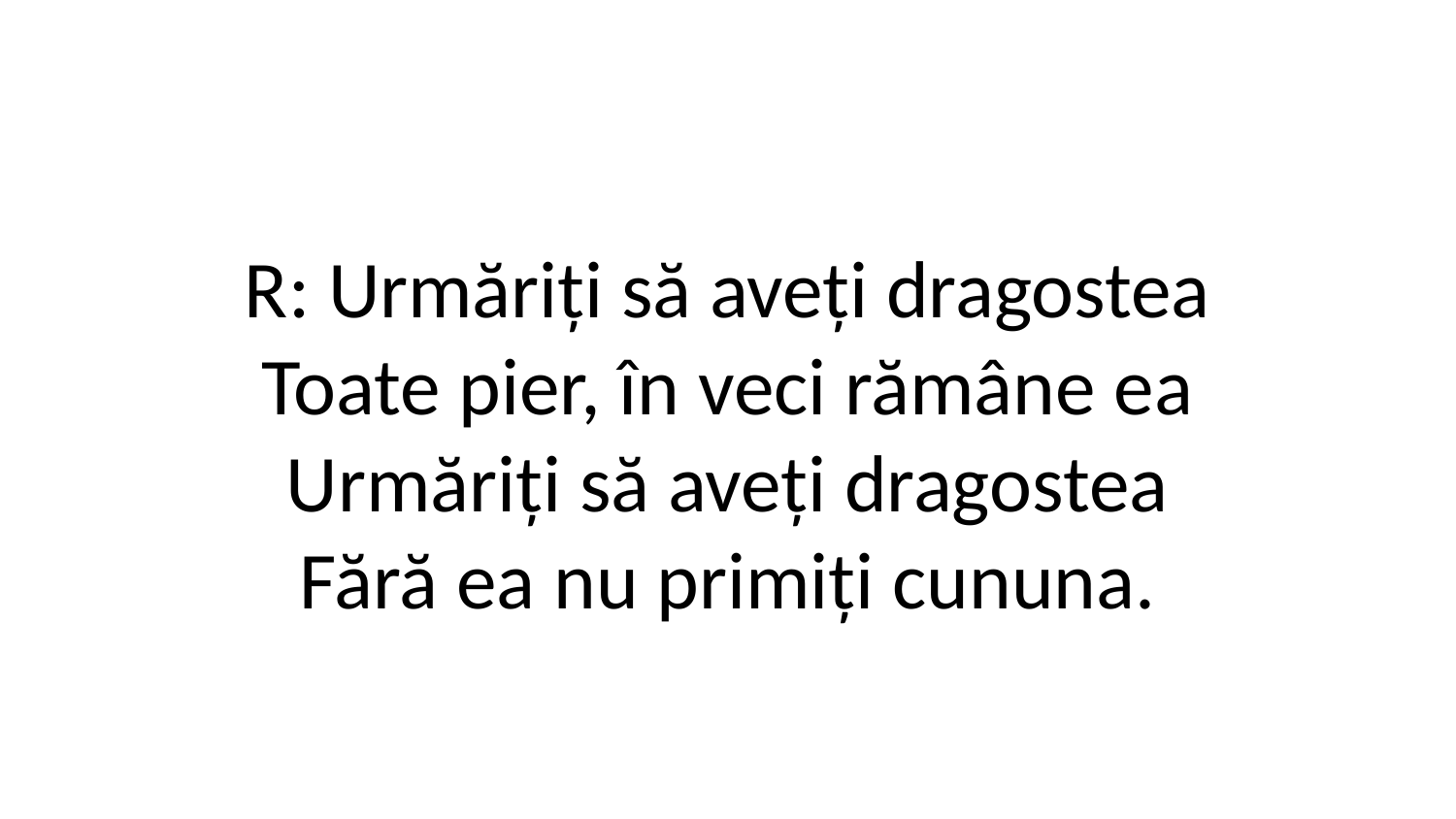

R: Urmăriți să aveți dragostea
Toate pier, în veci rămâne ea
Urmăriți să aveți dragostea
Fără ea nu primiți cununa.